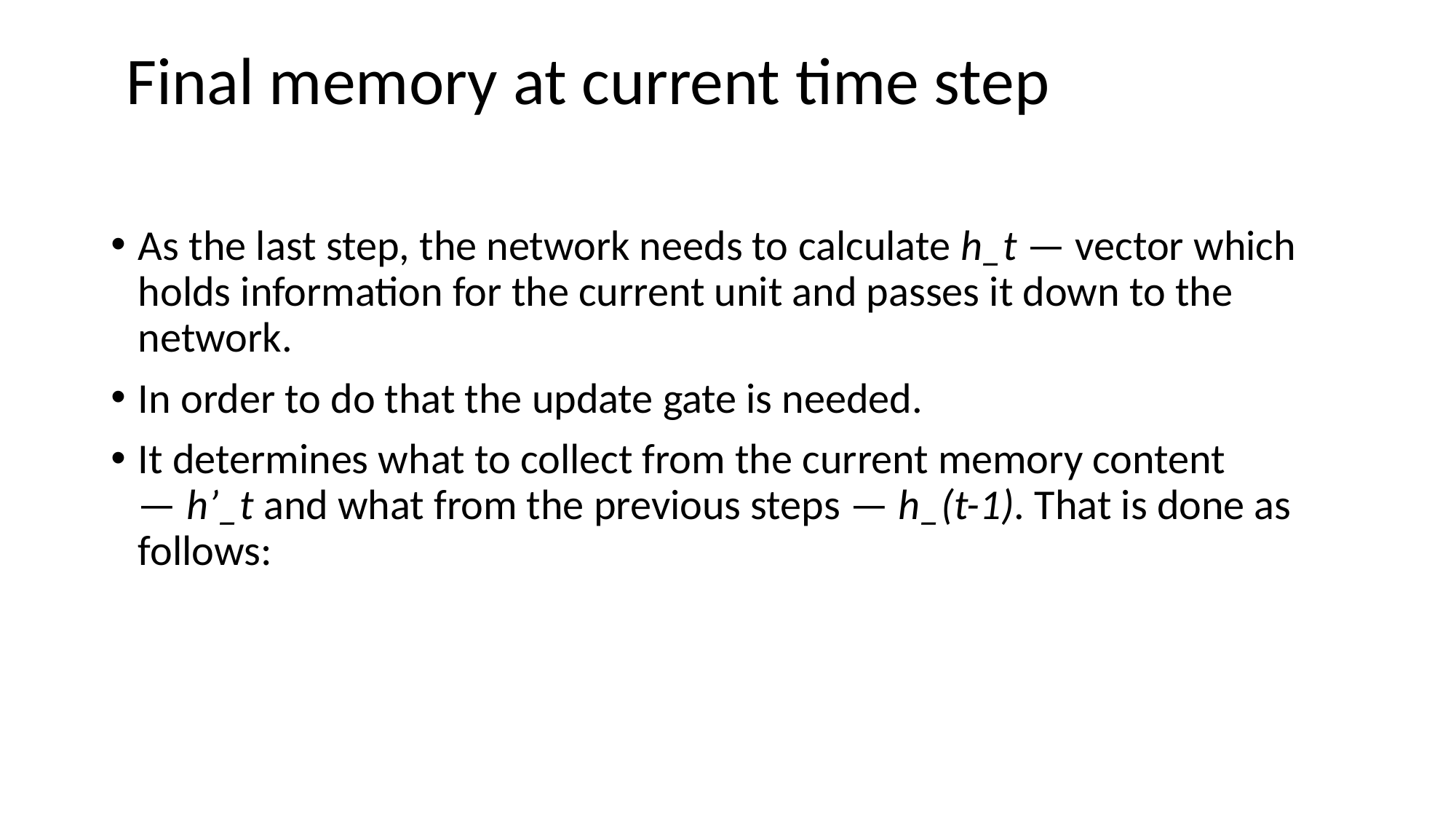

# Final memory at current time step
As the last step, the network needs to calculate h_t — vector which holds information for the current unit and passes it down to the network.
In order to do that the update gate is needed.
It determines what to collect from the current memory content — h’_t and what from the previous steps — h_(t-1). That is done as follows: